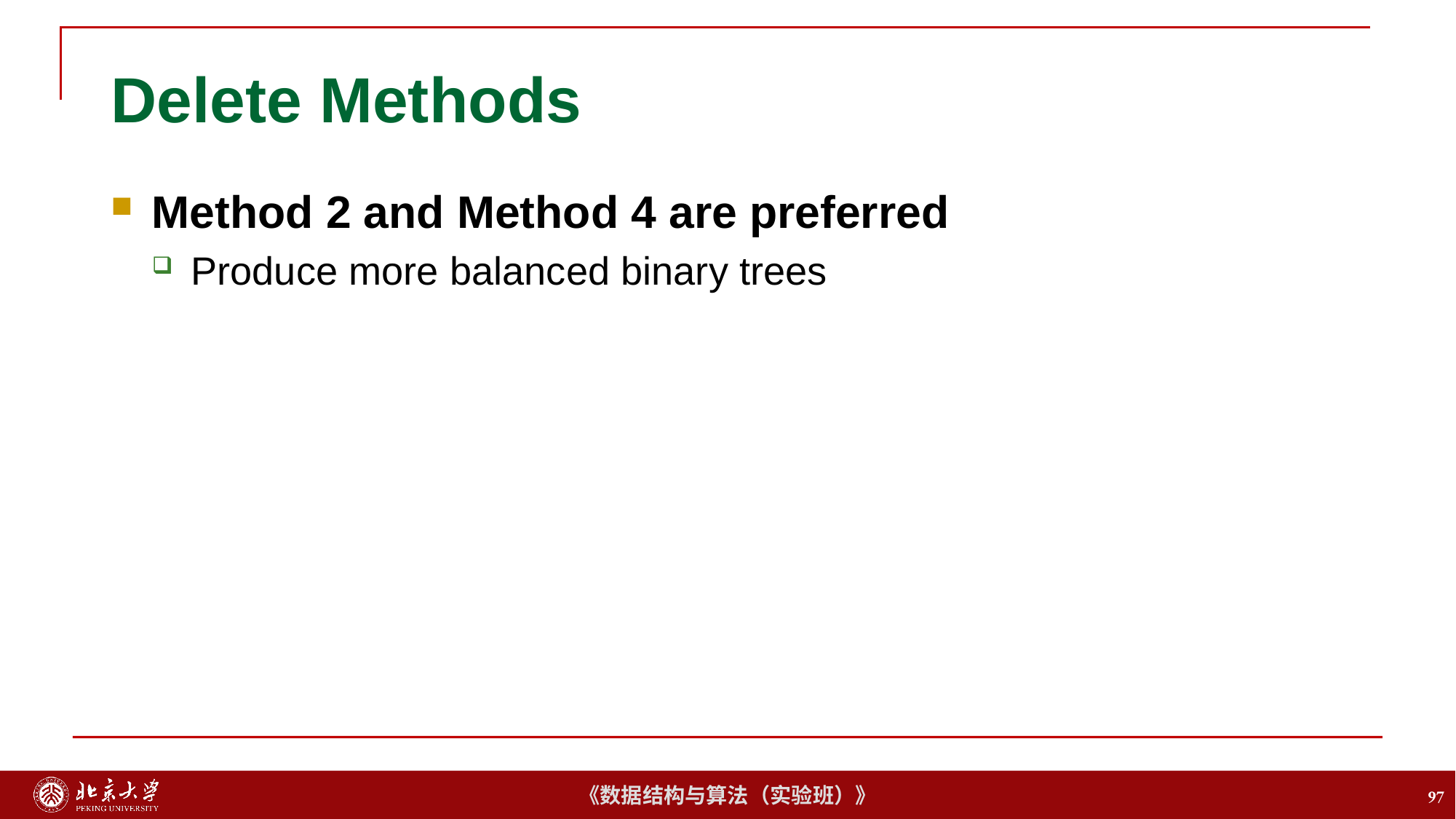

# Delete Methods
Method 2 and Method 4 are preferred
Produce more balanced binary trees
97